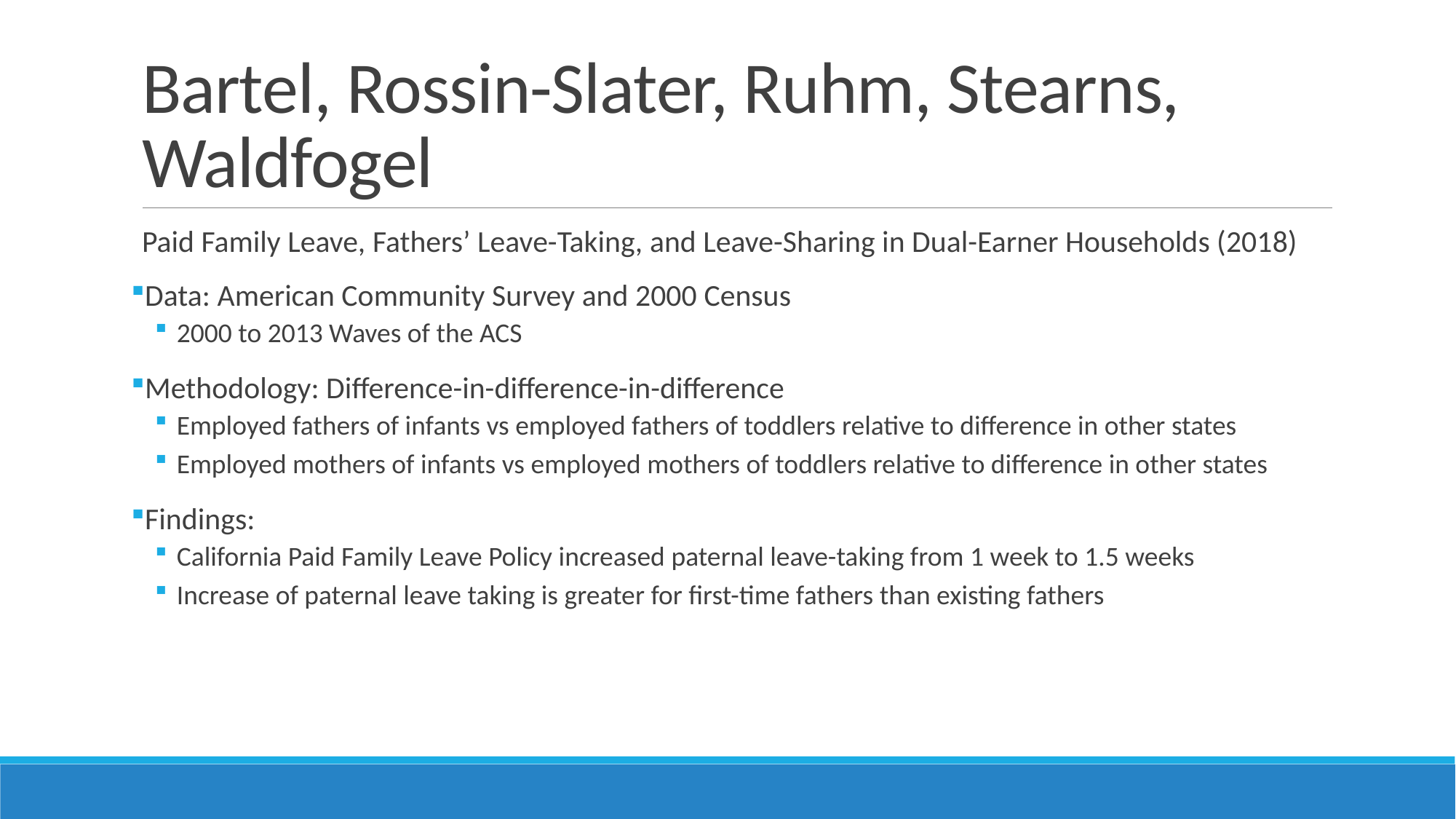

# Bartel, Rossin-Slater, Ruhm, Stearns, Waldfogel
Paid Family Leave, Fathers’ Leave-Taking, and Leave-Sharing in Dual-Earner Households (2018)
Data: American Community Survey and 2000 Census
2000 to 2013 Waves of the ACS
Methodology: Difference-in-difference-in-difference
Employed fathers of infants vs employed fathers of toddlers relative to difference in other states
Employed mothers of infants vs employed mothers of toddlers relative to difference in other states
Findings:
California Paid Family Leave Policy increased paternal leave-taking from 1 week to 1.5 weeks
Increase of paternal leave taking is greater for first-time fathers than existing fathers